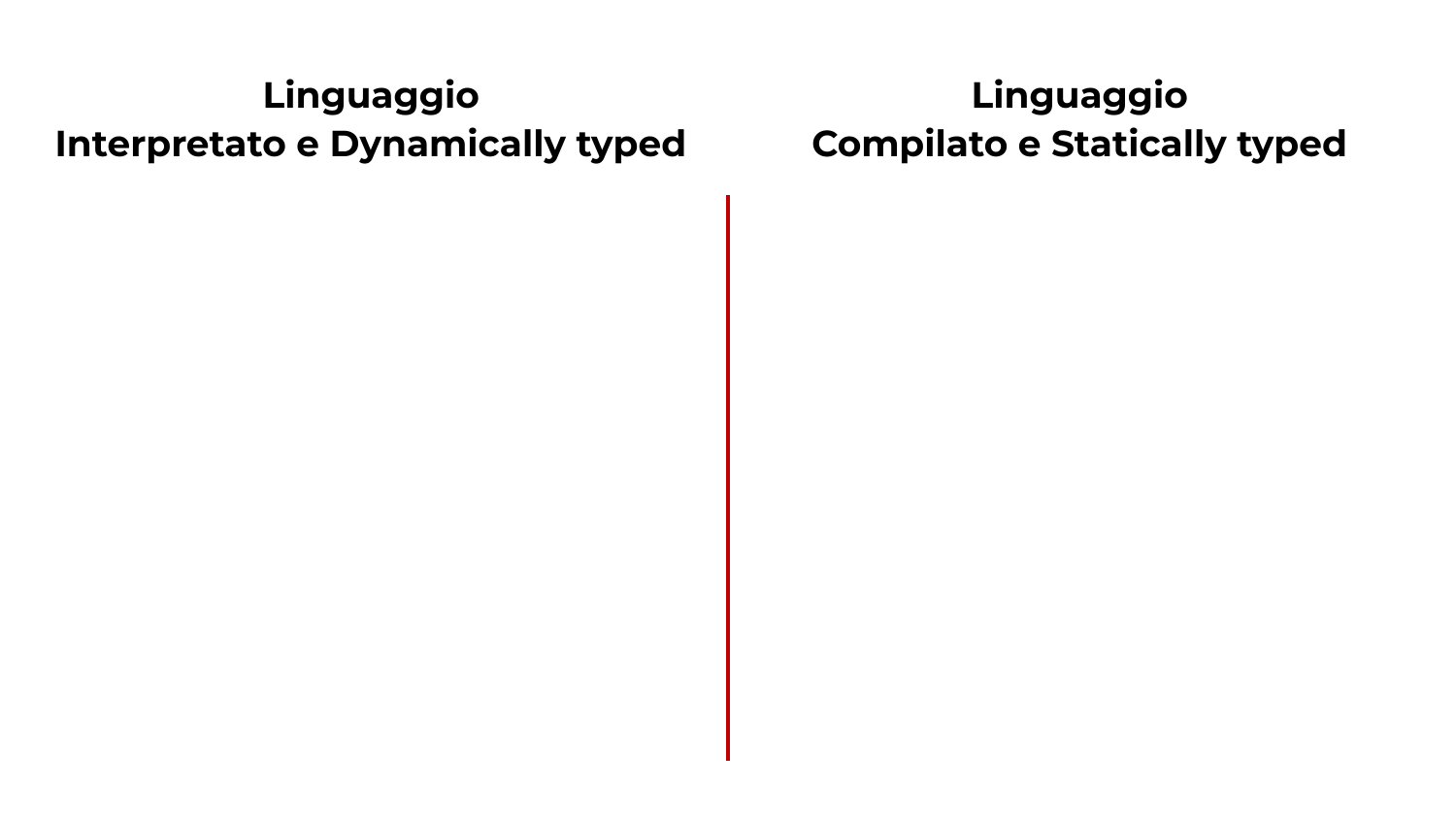

Linguaggio
Interpretato e Dynamically typed
Linguaggio
Compilato e Statically typed